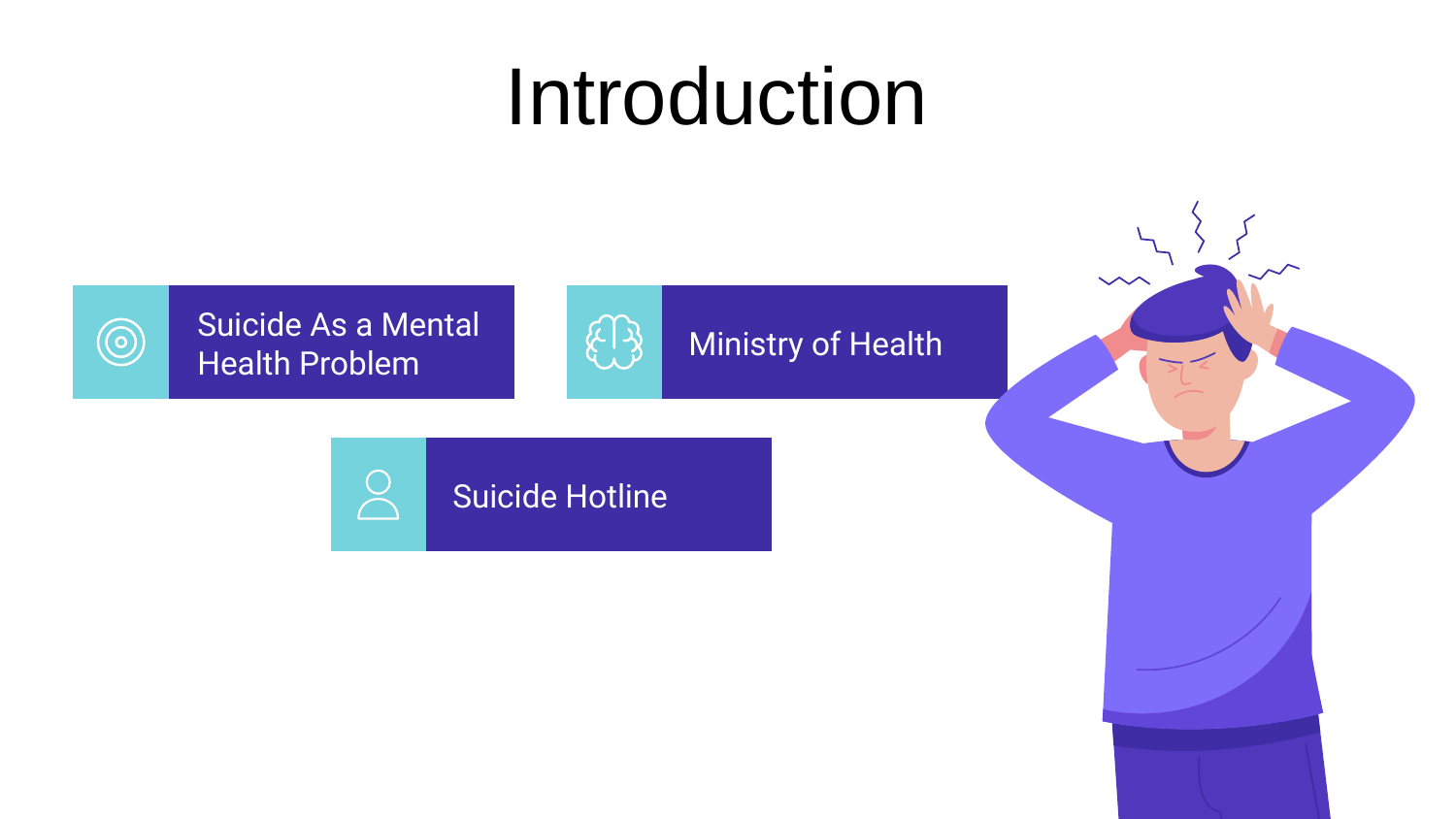

# Introduction

Suicide As a Mental Health Problem
Ministry of Health

Suicide Hotline

It’s a gas giant and the biggest planet in the Solar System